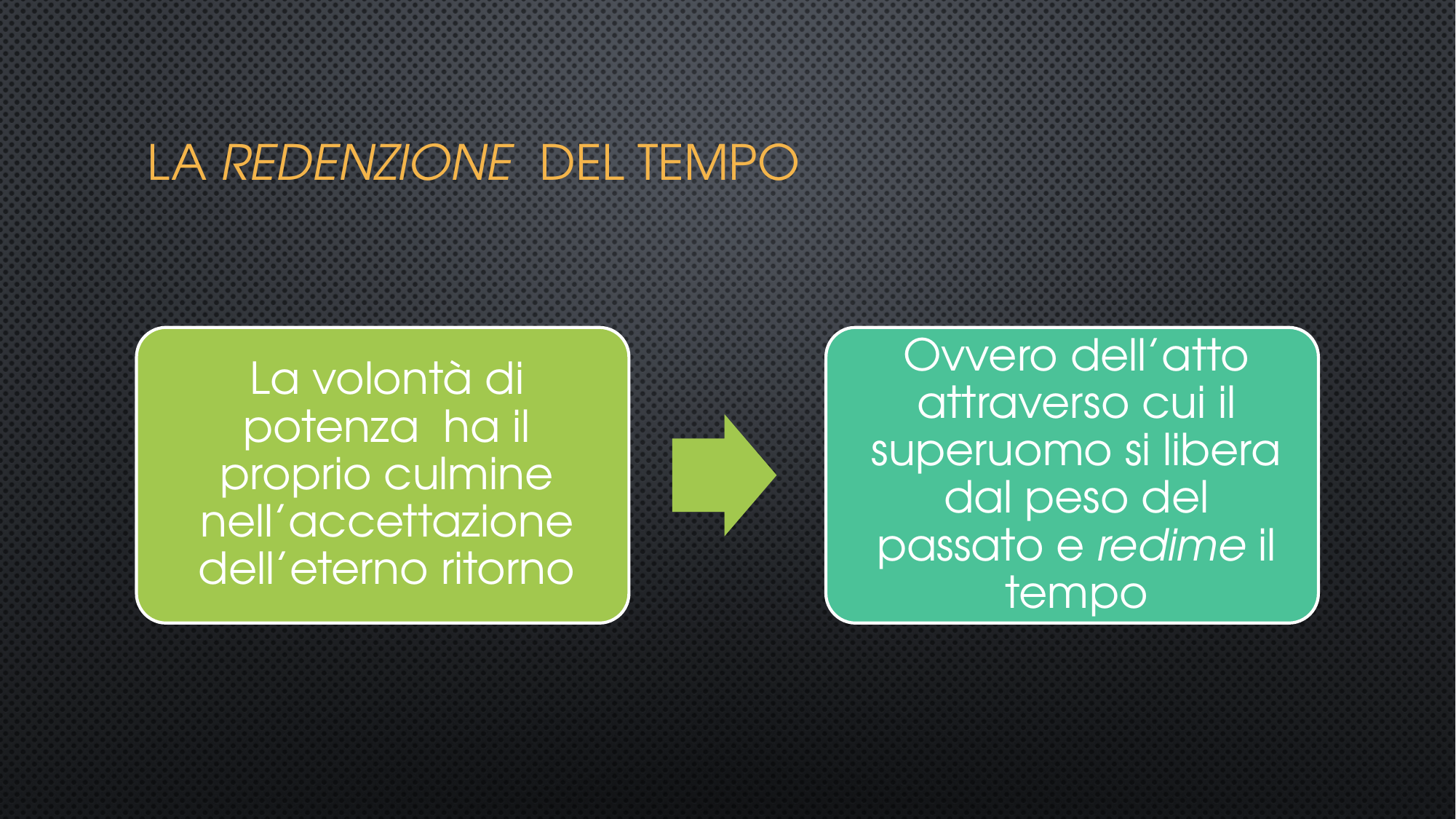

# La redenzione  del tempo
La volontà di potenza  ha il proprio culmine nell’accettazione dell’eterno ritorno

Ovvero dell’atto attraverso cui il superuomo si libera dal peso del passato e redime il tempo